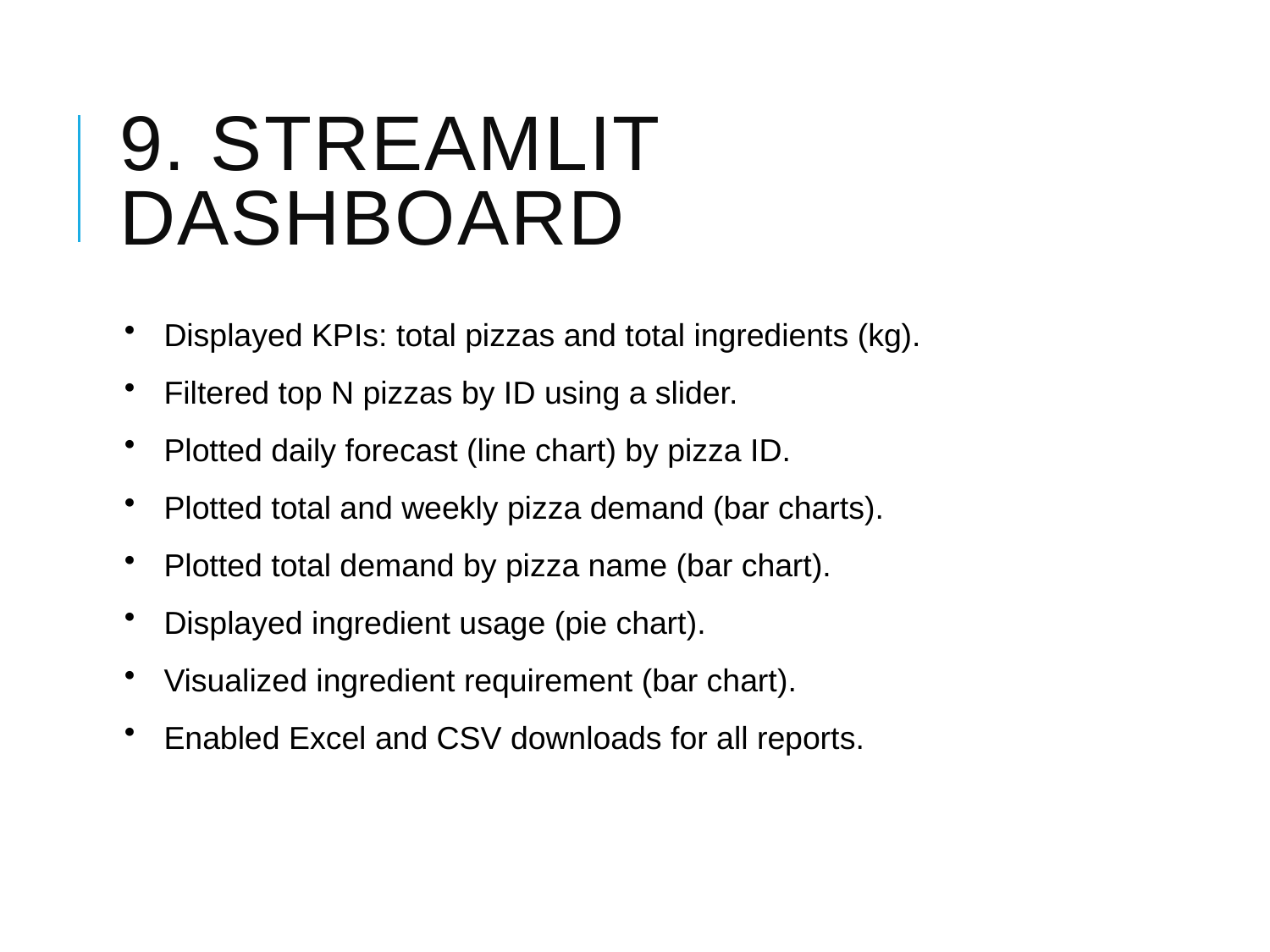

# 9. Streamlit dashboard
Displayed KPIs: total pizzas and total ingredients (kg).
Filtered top N pizzas by ID using a slider.
Plotted daily forecast (line chart) by pizza ID.
Plotted total and weekly pizza demand (bar charts).
Plotted total demand by pizza name (bar chart).
Displayed ingredient usage (pie chart).
Visualized ingredient requirement (bar chart).
Enabled Excel and CSV downloads for all reports.